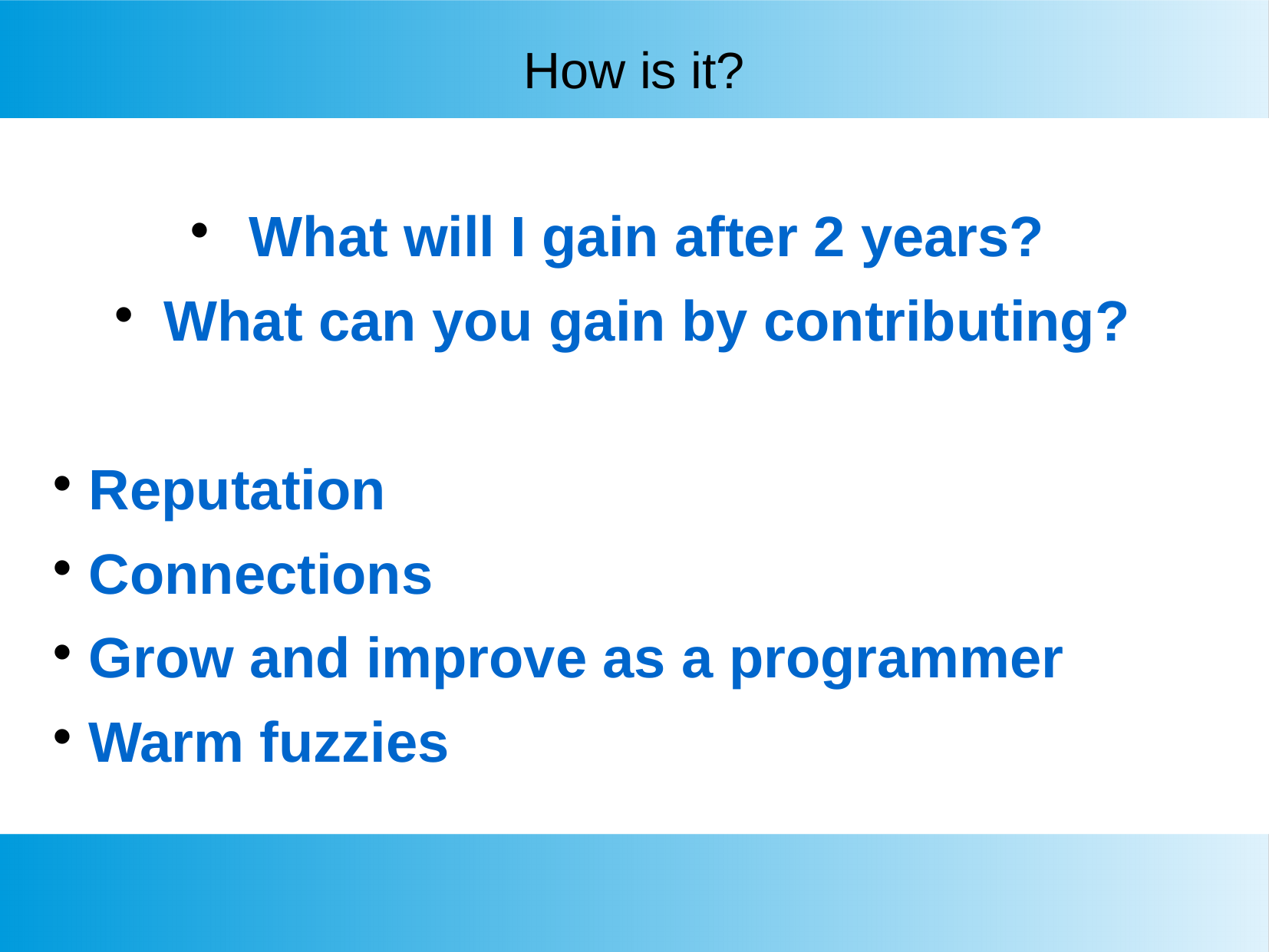

How is it?
What will I gain after 2 years?
What can you gain by contributing?

Reputation
Connections
Grow and improve as a programmer
Warm fuzzies